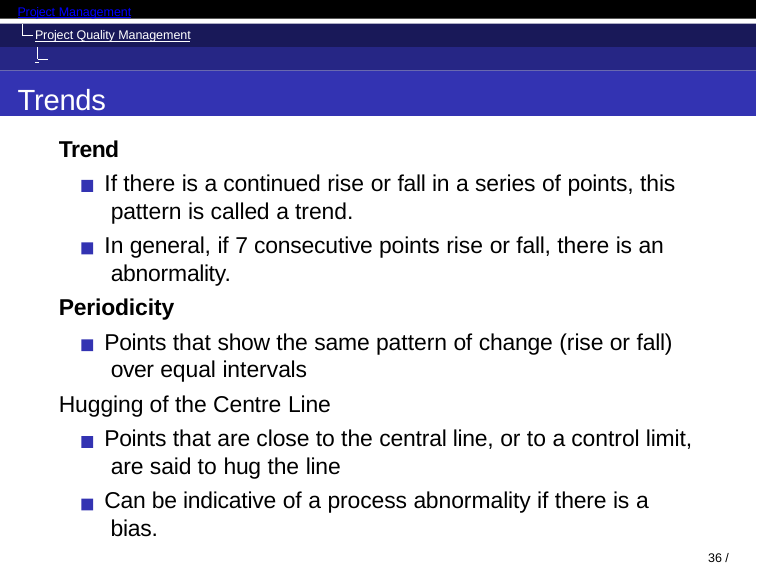

Project Management
Project Quality Management  Control Quality

Trends
Trend
If there is a continued rise or fall in a series of points, this  pattern is called a trend.
In general, if 7 consecutive points rise or fall, there is an  abnormality.
Periodicity
Points that show the same pattern of change (rise or fall)  over equal intervals
Hugging of the Centre Line
Points that are close to the central line, or to a control limit,  are said to hug the line
Can be indicative of a process abnormality if there is a  bias.

36 / 52